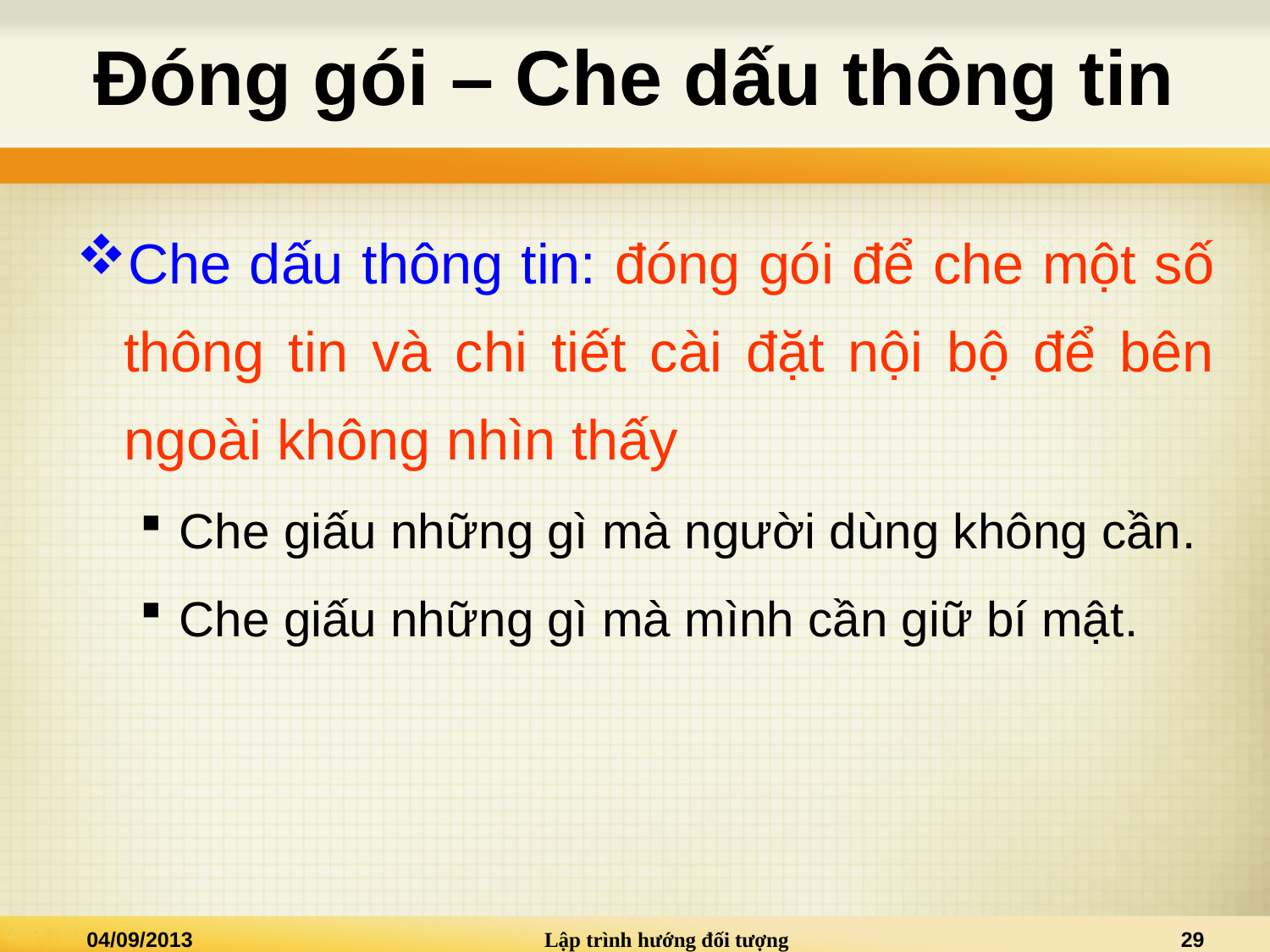

# Đóng gói – Che dấu thông tin
Che dấu thông tin: đóng gói để che một số thông tin và chi tiết cài đặt nội bộ để bên ngoài không nhìn thấy
Che giấu những gì mà người dùng không cần.
Che giấu những gì mà mình cần giữ bí mật.
04/09/2013
Lập trình hướng đối tượng
29